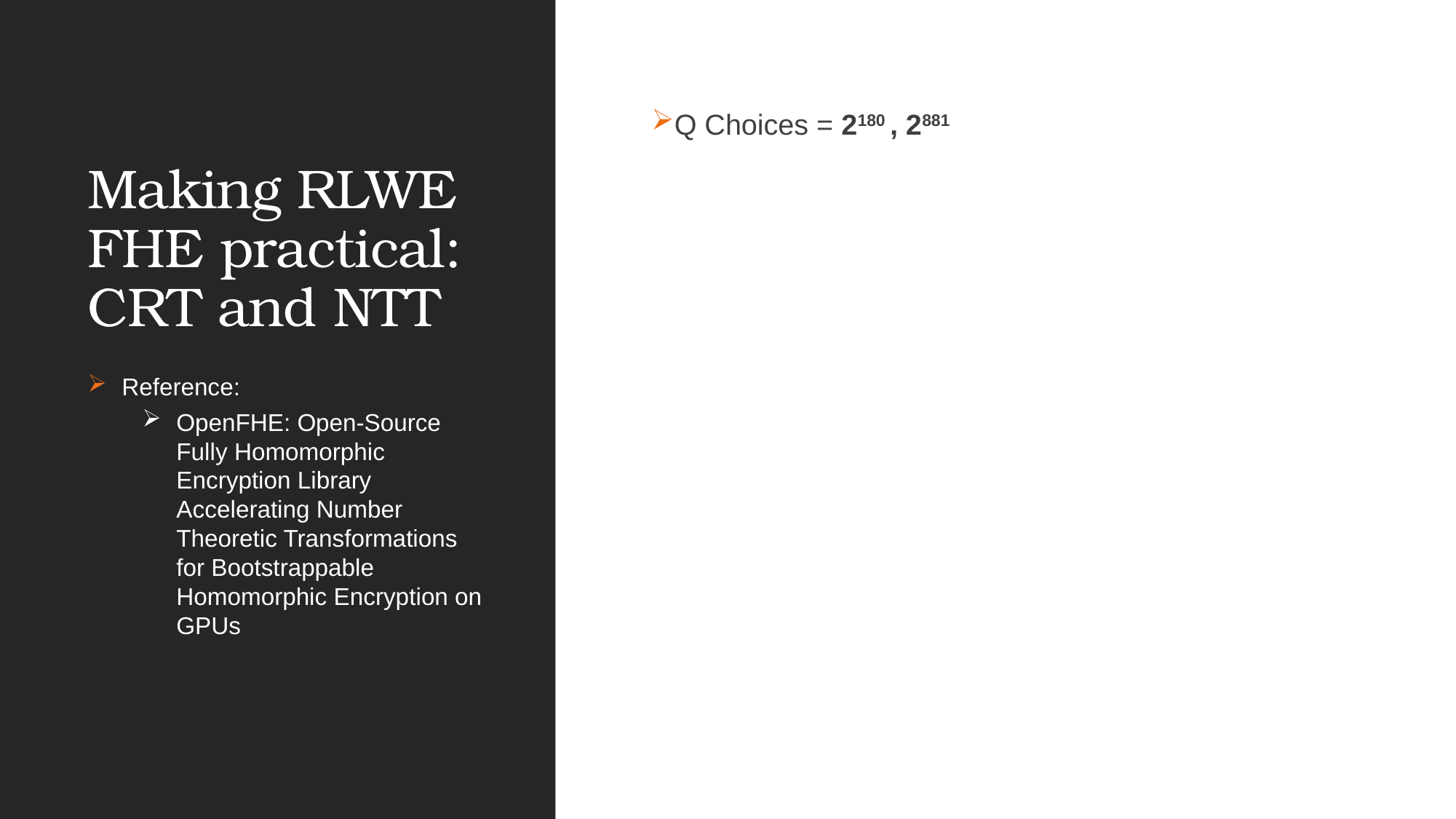

# Making RLWE FHE practical: CRT and NTT
Q Choices = 2180 , 2881

Reference:
OpenFHE: Open-Source Fully Homomorphic Encryption Library Accelerating Number Theoretic Transformations for Bootstrappable Homomorphic Encryption on GPUs